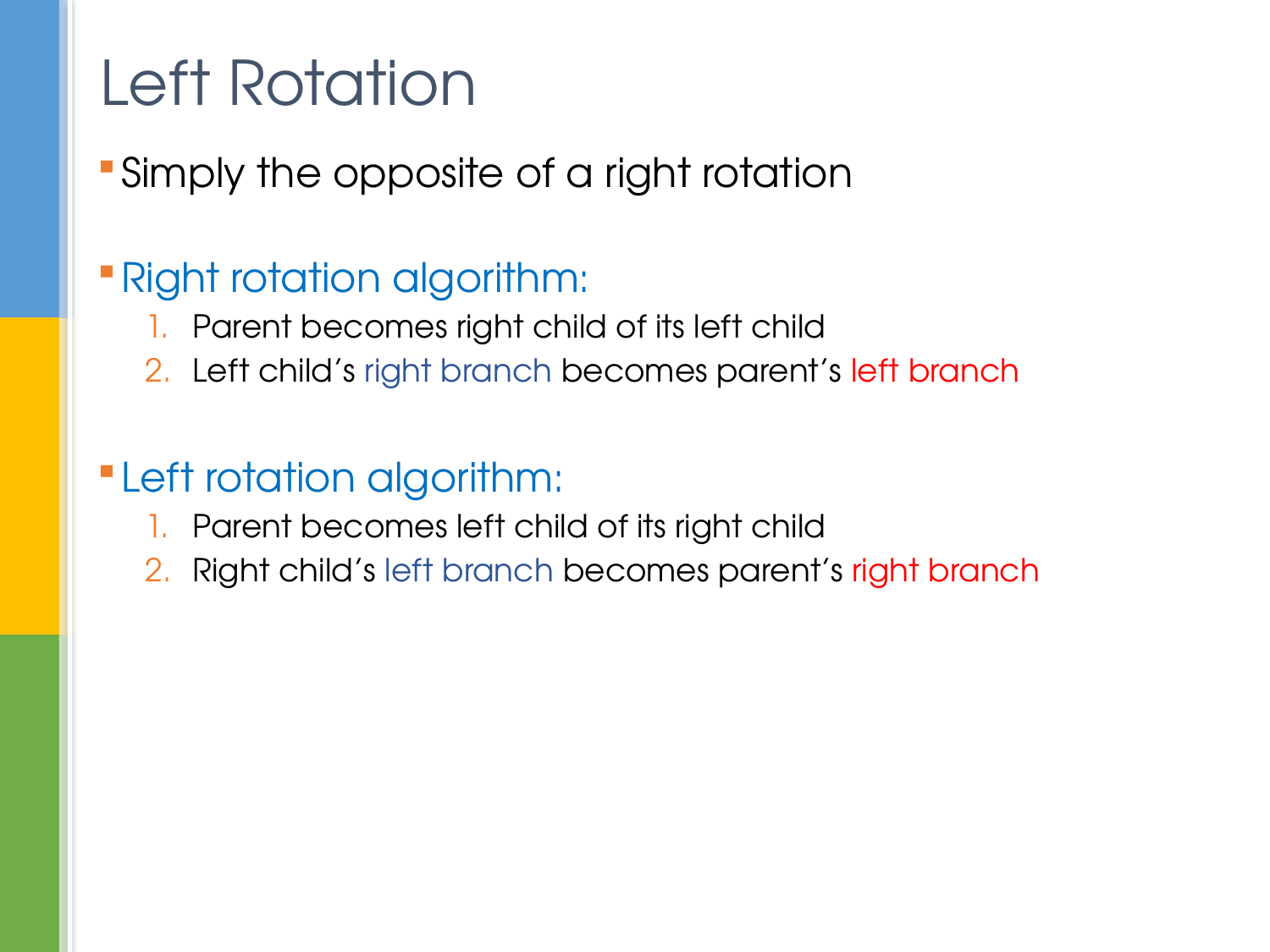

# Left Rotation
Simply the opposite of a right rotation
Right rotation algorithm:
Parent becomes right child of its left child
Left child’s right branch becomes parent’s left branch

Left rotation algorithm:
Parent becomes left child of its right child
Right child’s left branch becomes parent’s right branch